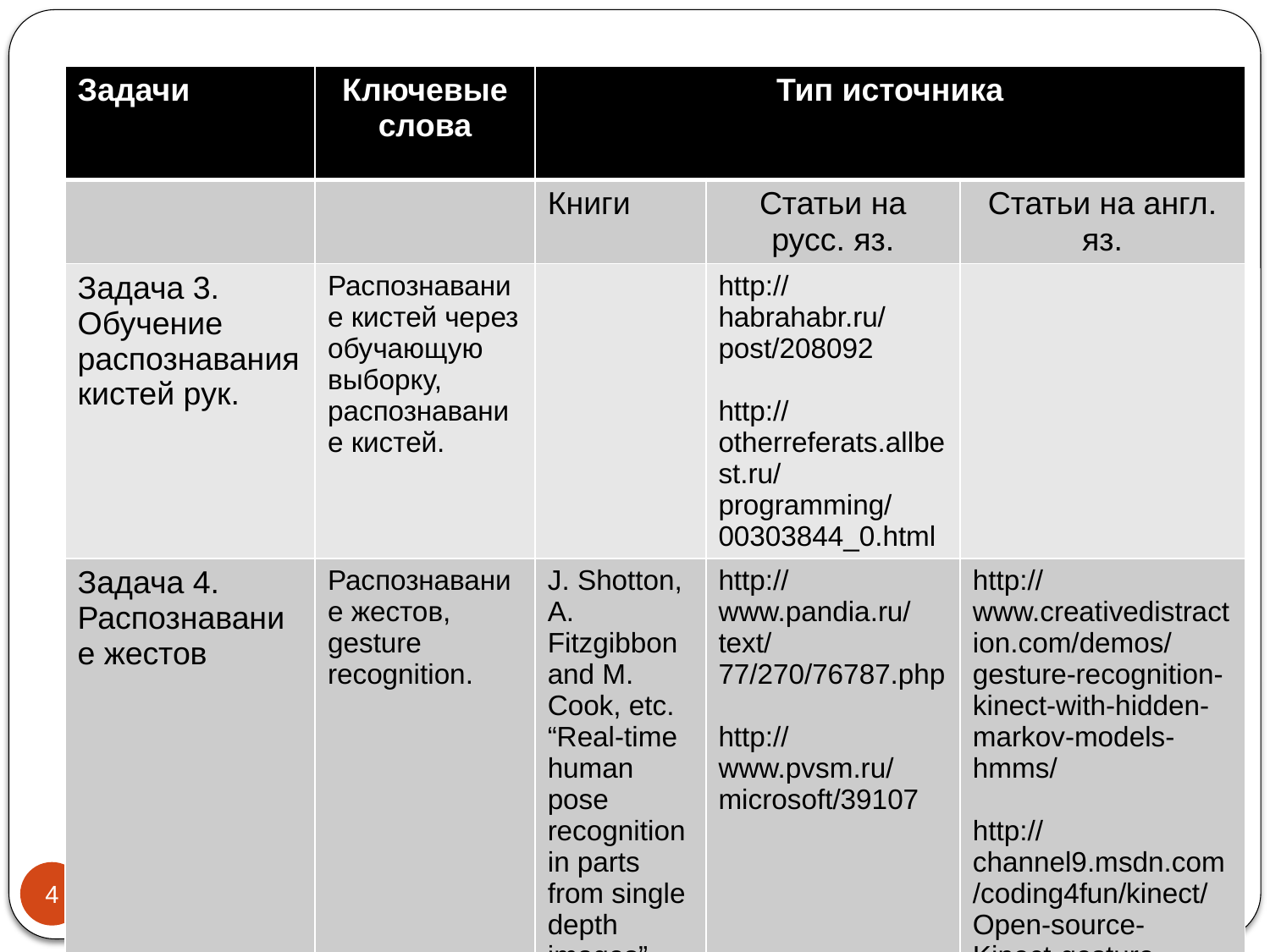

| Задачи | Ключевые слова | Тип источника |  |  |
| --- | --- | --- | --- | --- |
|  |  | Книги | Статьи на русс. яз. | Статьи на англ. яз. |
| Задача 3. Обучение распознавания кистей рук. | Распознавание кистей через обучающую выборку, распознавание кистей. |  | http://habrahabr.ru/post/208092 http://otherreferats.allbest.ru/programming/00303844\_0.html |  |
| Задача 4. Распознавание жестов | Распознавание жестов, gesture recognition. | J. Shotton, A. Fitzgibbon and M. Cook, etc. “Real-time human pose recognition in parts from single depth images” | http://www.pandia.ru/text/77/270/76787.php http://www.pvsm.ru/microsoft/39107 | http://www.creativedistraction.com/demos/gesture-recognition-kinect-with-hidden-markov-models-hmms/ http://channel9.msdn.com/coding4fun/kinect/Open-source-Kinect-gesture-recognition-project-Kinect-DTW |
4